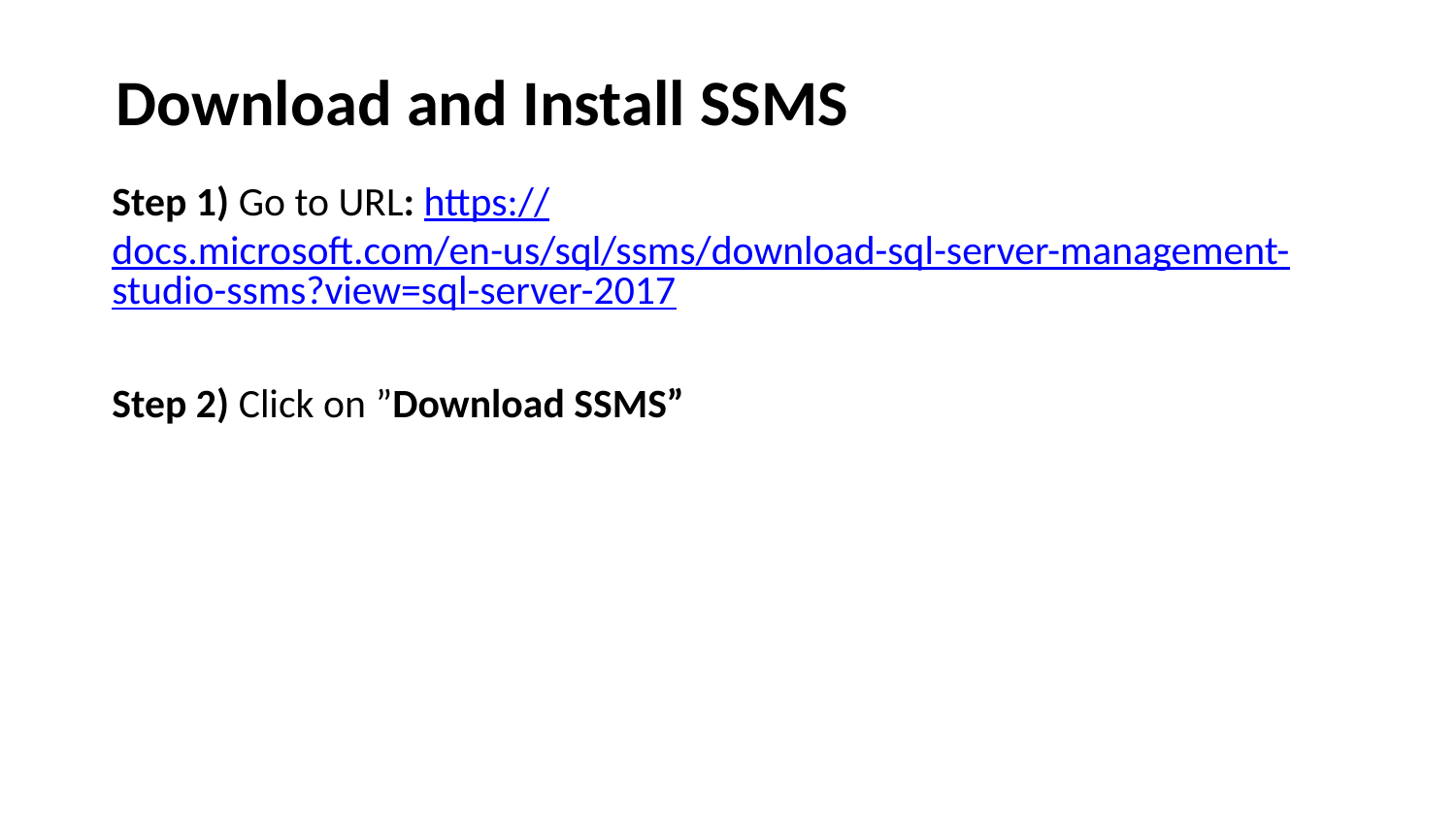

# Download and Install SSMS
Step 1) Go to URL: https://docs.microsoft.com/en-us/sql/ssms/download-sql-server-management-studio-ssms?view=sql-server-2017

Step 2) Click on ”Download SSMS”